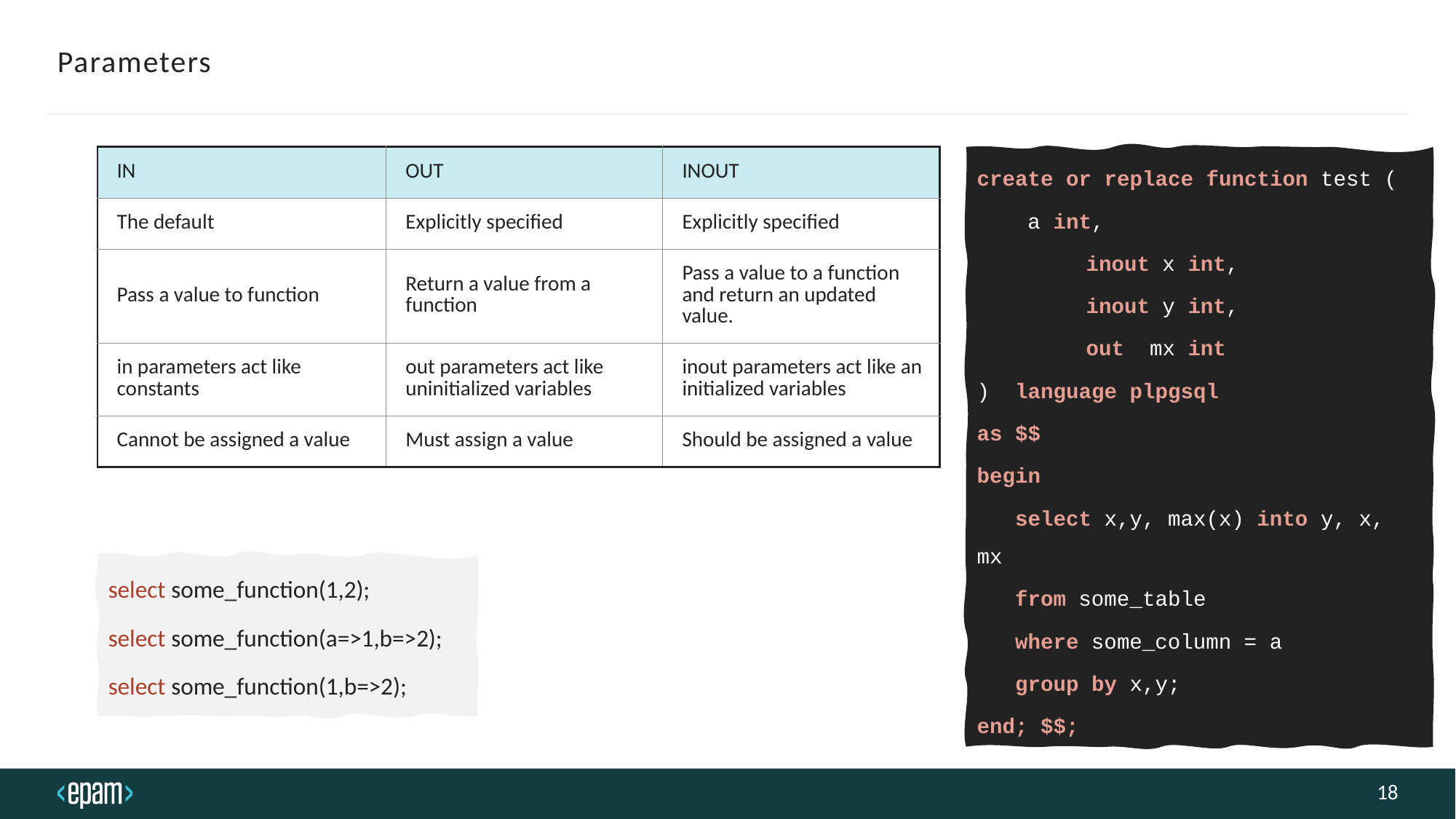

# Parameters
| IN | OUT | INOUT |
| --- | --- | --- |
| The default | Explicitly specified | Explicitly specified |
| Pass a value to function | Return a value from a function | Pass a value to a function and return an updated value. |
| in parameters act like constants | out parameters act like uninitialized variables | inout parameters act like an initialized variables |
| Cannot be assigned a value | Must assign a value | Should be assigned a value |
create or replace function test (
    a int,
	inout x int,
	inout y int,
	out  mx int
)  language plpgsql
as $$
begin
   select x,y, max(x) into y, x, mx
   from some_table
   where some_column = a
   group by x,y;
end; $$;

select some_function(1,2);
select some_function(a=>1,b=>2);
select some_function(1,b=>2);

18